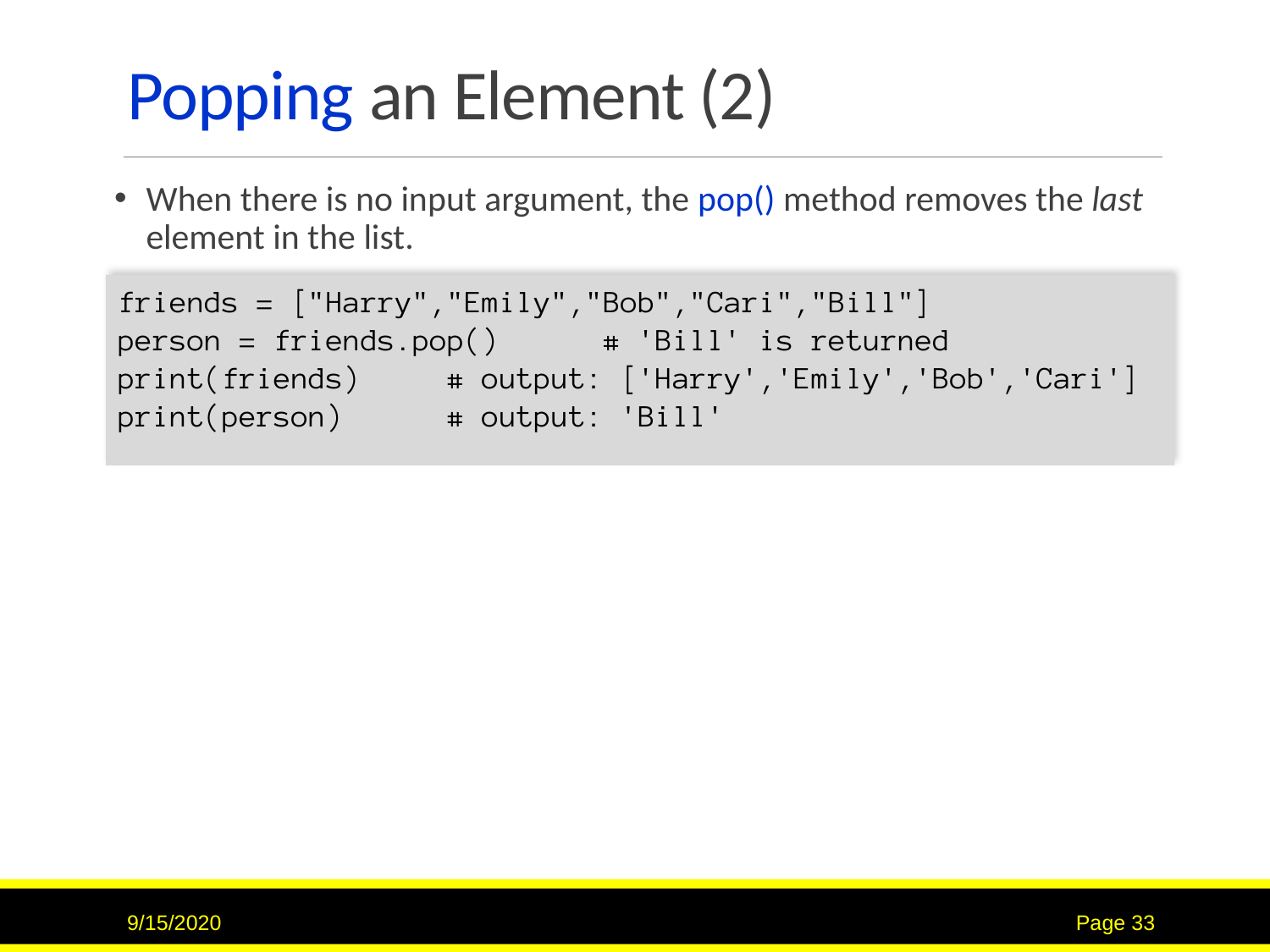

# Popping an Element (2)
When there is no input argument, the pop() method removes the last element in the list.

friends = ["Harry","Emily","Bob","Cari","Bill"]
person = friends.pop()      # 'Bill' is returned
print(friends)     # output: ['Harry','Emily','Bob','Cari']
print(person)      # output: 'Bill'

9/15/2020
Page 33